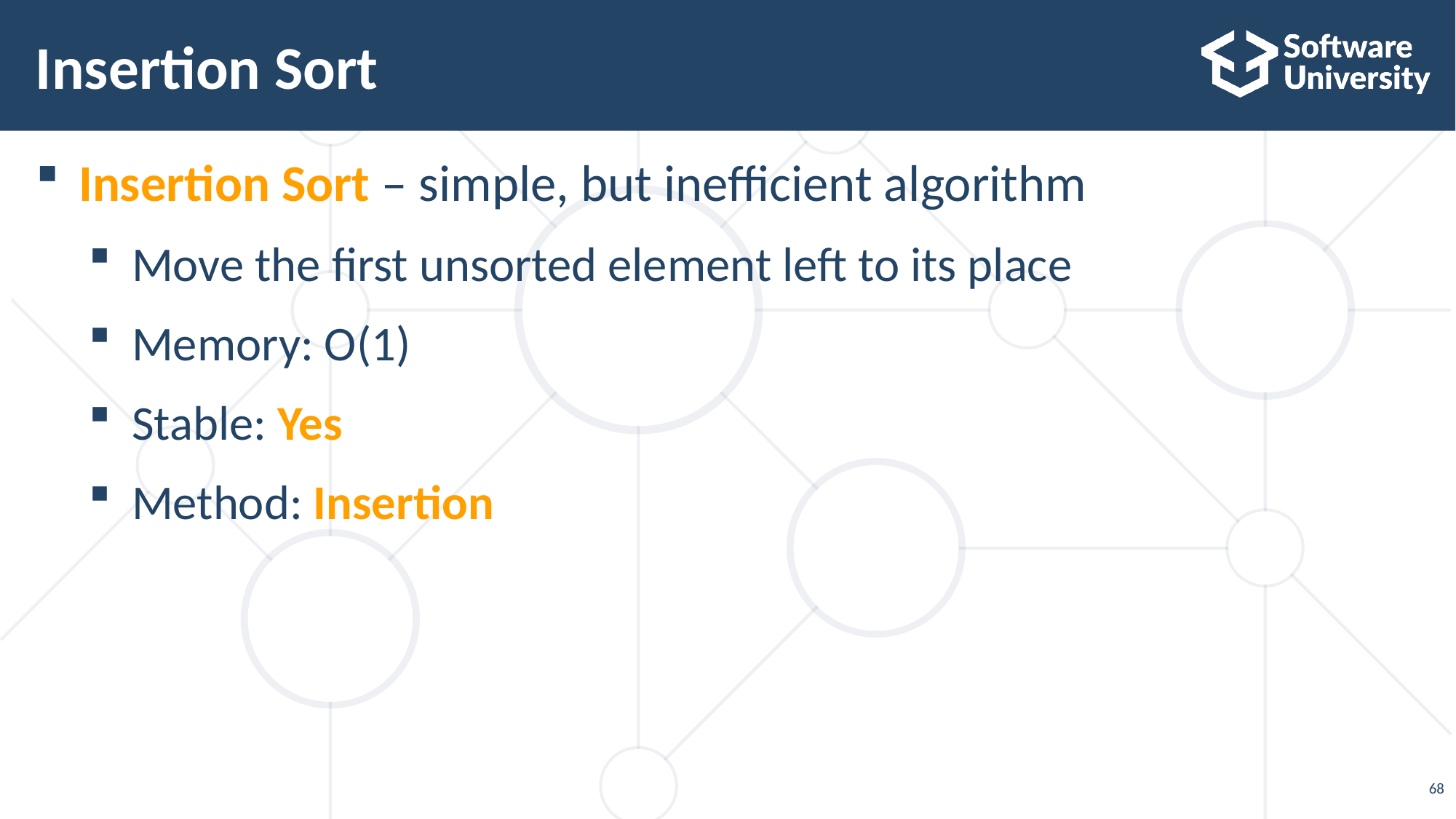

# Insertion Sort
Insertion Sort – simple, but inefficient algorithm
Move the first unsorted element left to its place
Memory: O(1)
Stable: Yes
Method: Insertion
68